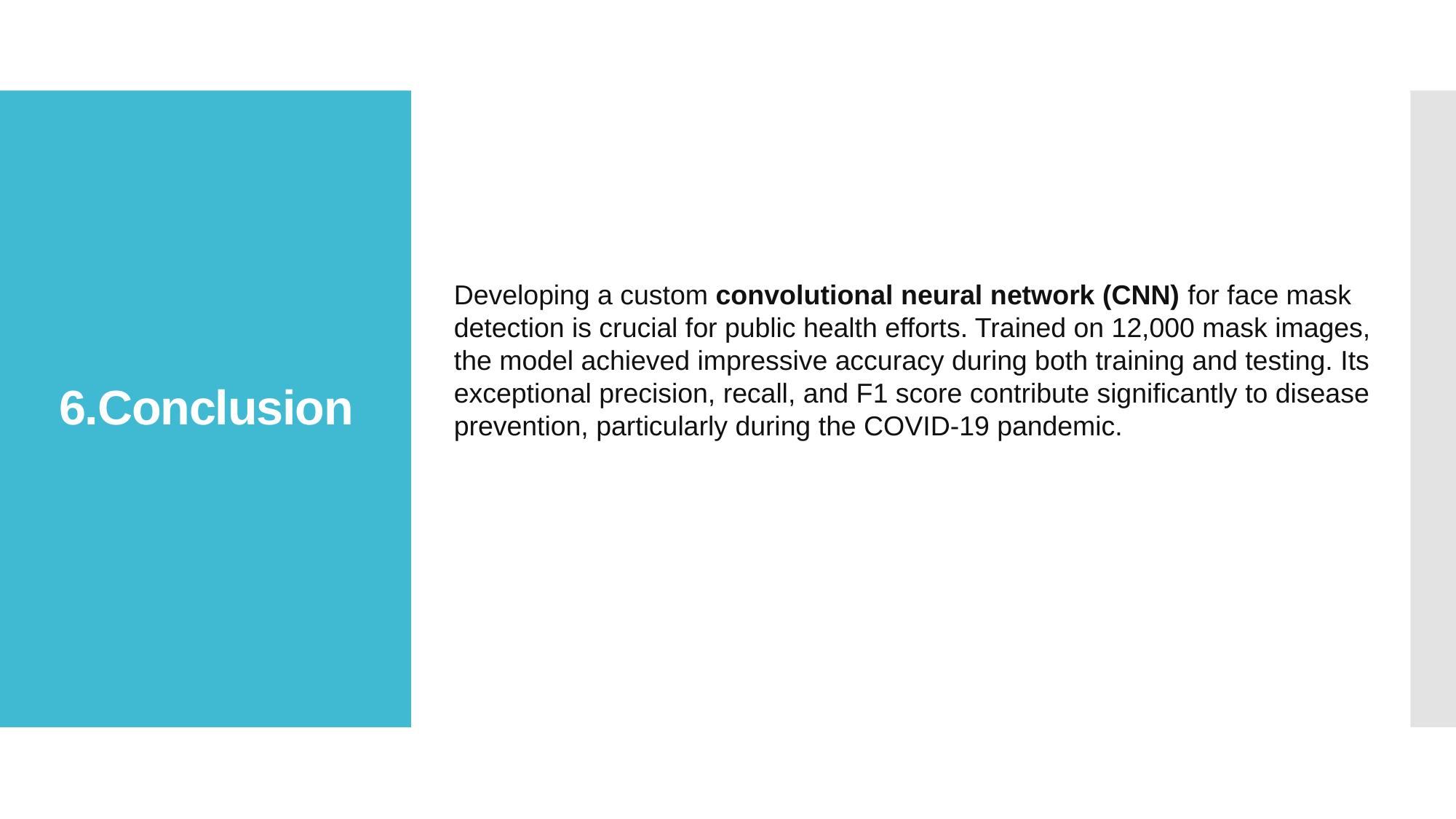

# 6.Conclusion
Developing a custom convolutional neural network (CNN) for face mask detection is crucial for public health efforts. Trained on 12,000 mask images, the model achieved impressive accuracy during both training and testing. Its exceptional precision, recall, and F1 score contribute significantly to disease prevention, particularly during the COVID-19 pandemic.